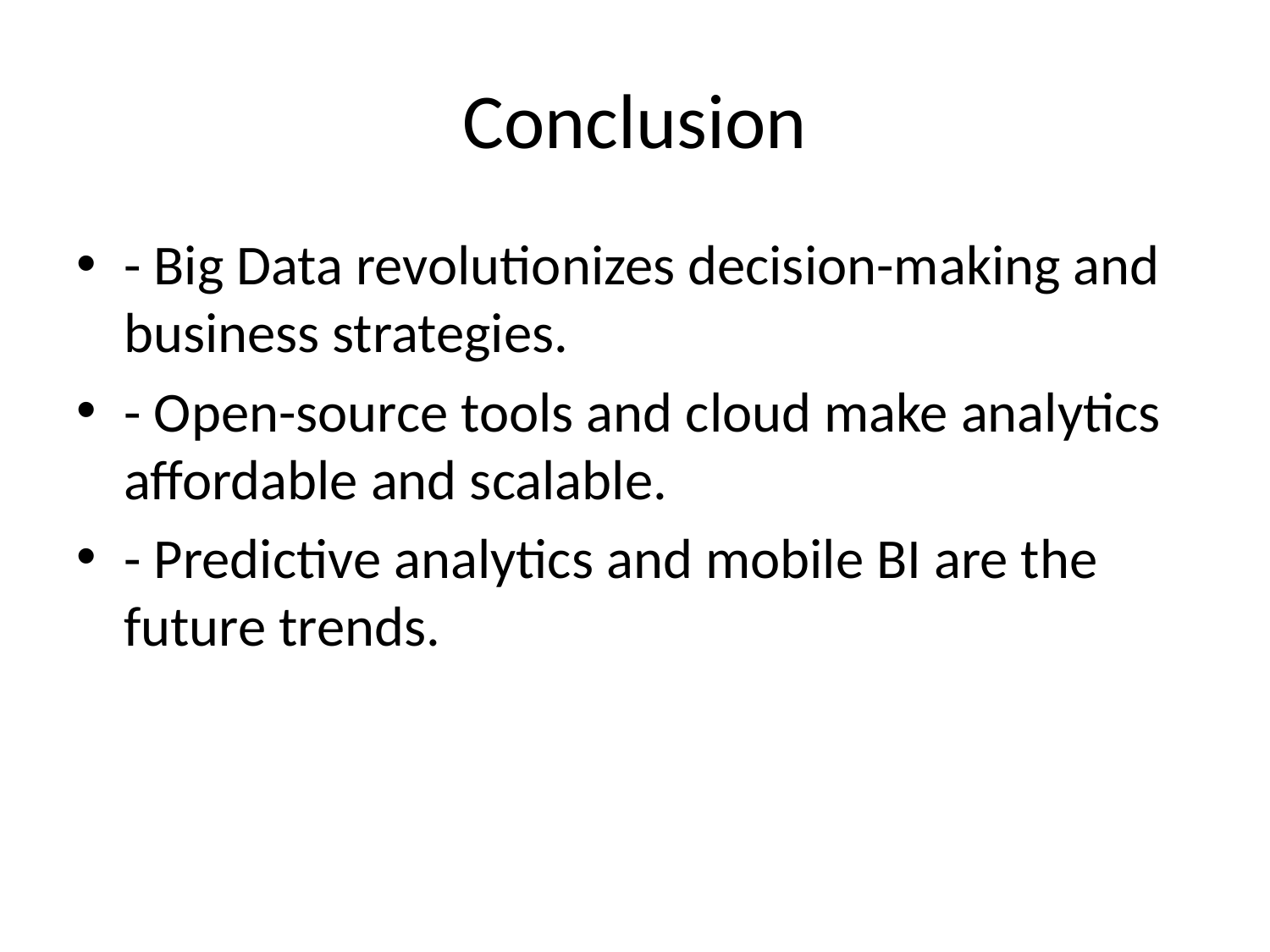

# Conclusion
- Big Data revolutionizes decision-making and business strategies.
- Open-source tools and cloud make analytics affordable and scalable.
- Predictive analytics and mobile BI are the future trends.